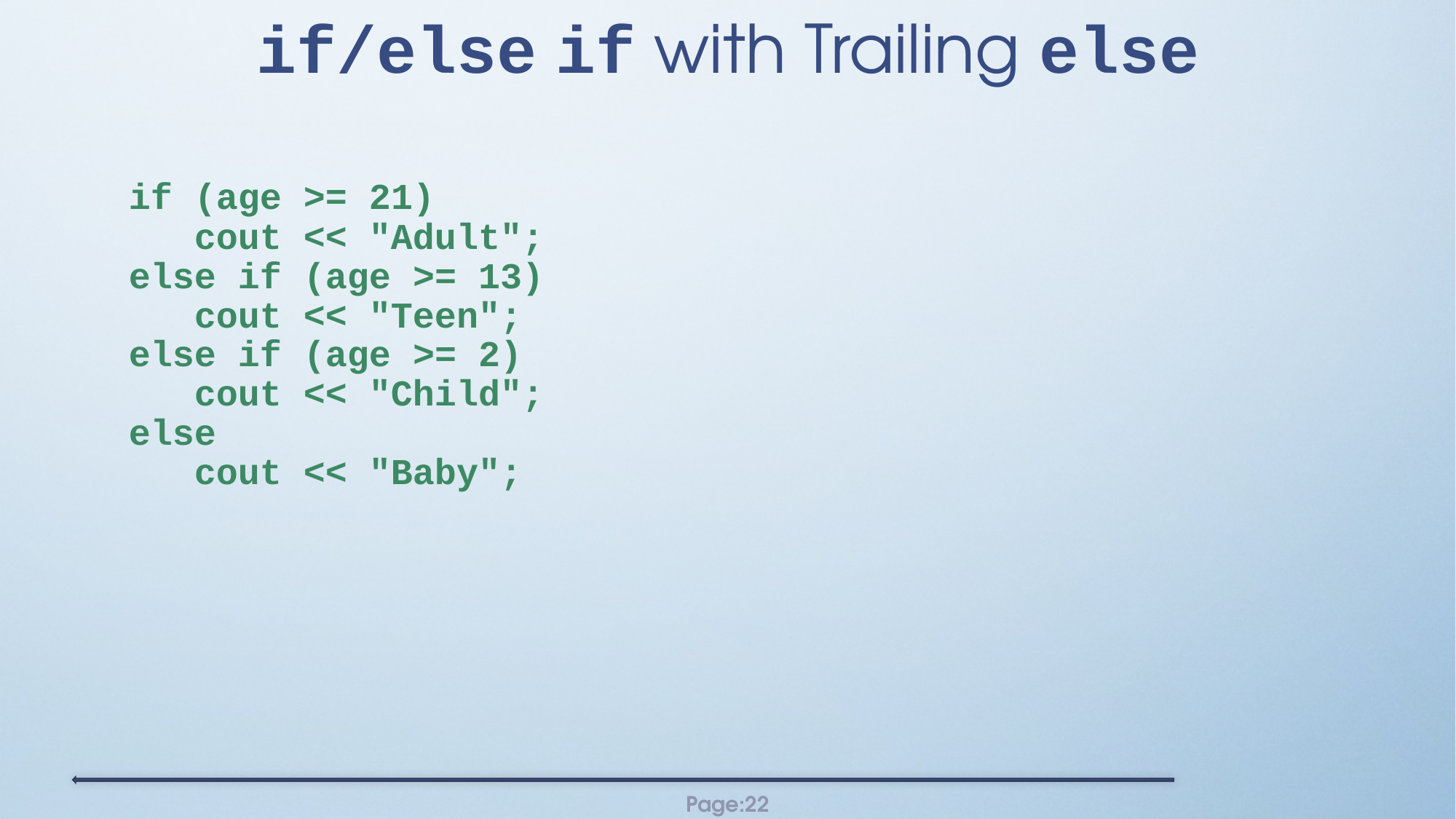

# if/else if with Trailing else
if (age >= 21)
   cout << "Adult";
else if (age >= 13)
   cout << "Teen";
else if (age >= 2)
   cout << "Child";
else
   cout << "Baby";